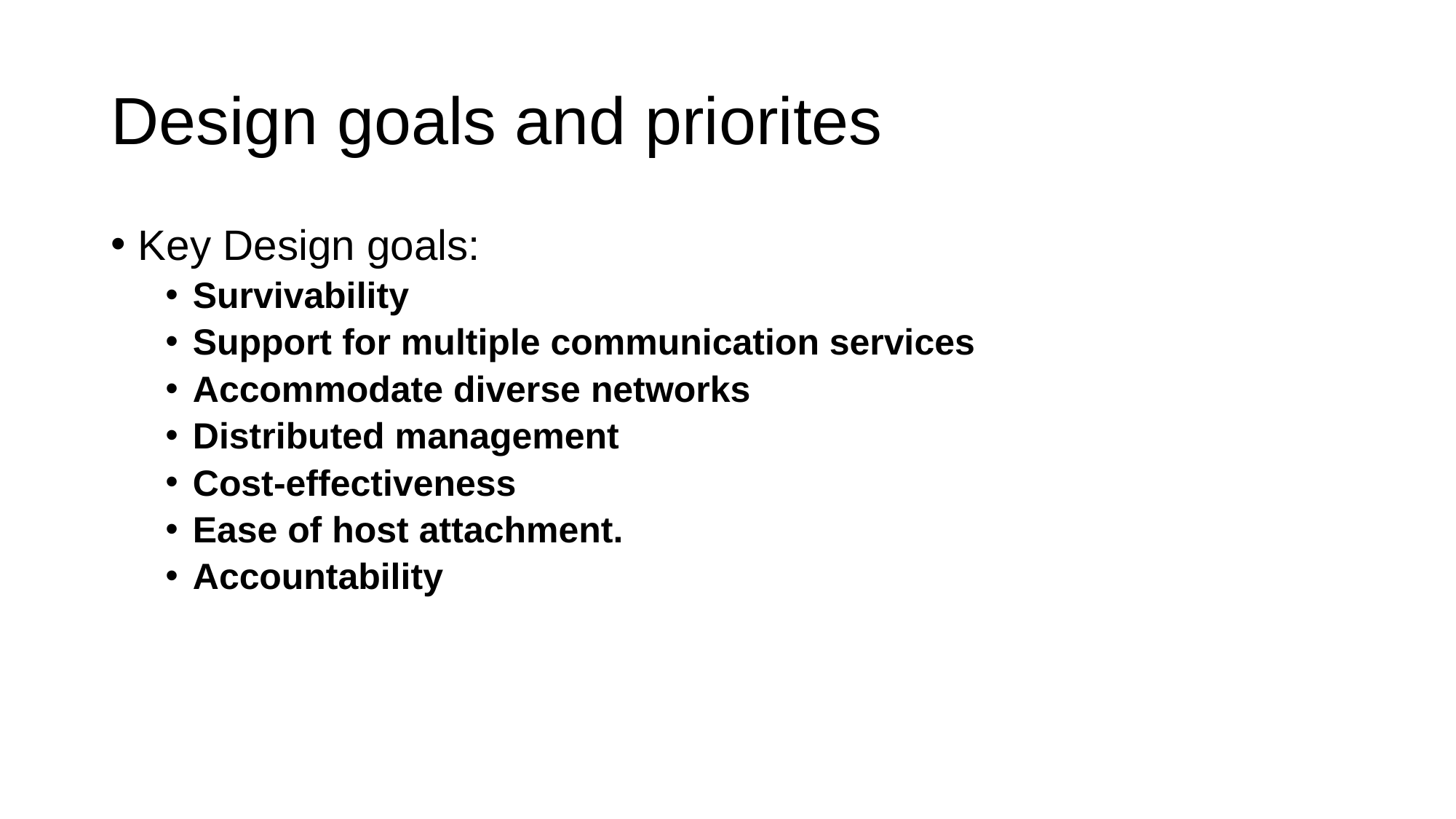

# Design goals and priorites
Key Design goals:
Survivability
Support for multiple communication services
Accommodate diverse networks
Distributed management
Cost-effectiveness
Ease of host attachment.
Accountability